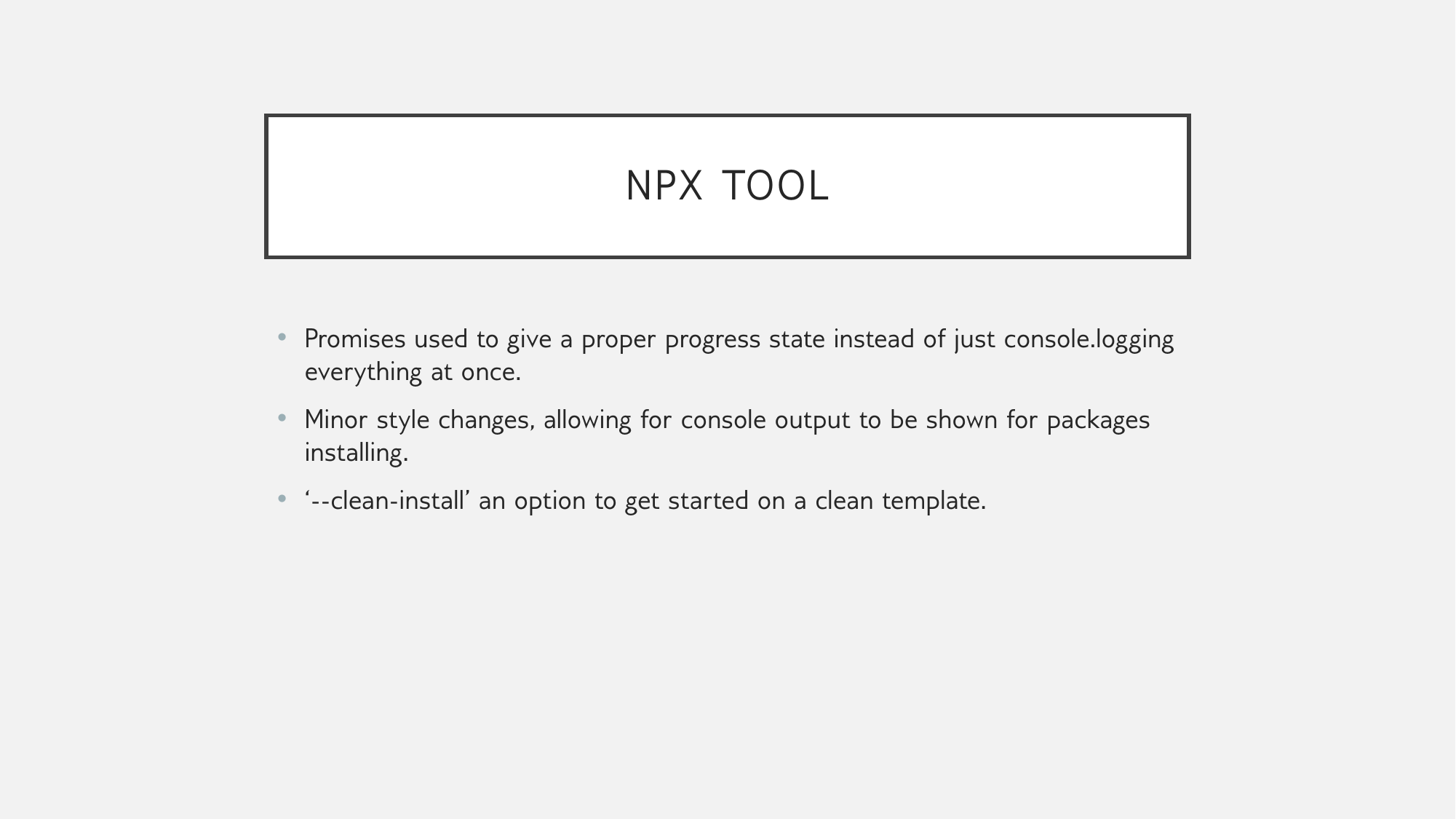

# NPX Tool
Promises used to give a proper progress state instead of just console.logging everything at once.
Minor style changes, allowing for console output to be shown for packages installing.
‘--clean-install’ an option to get started on a clean template.